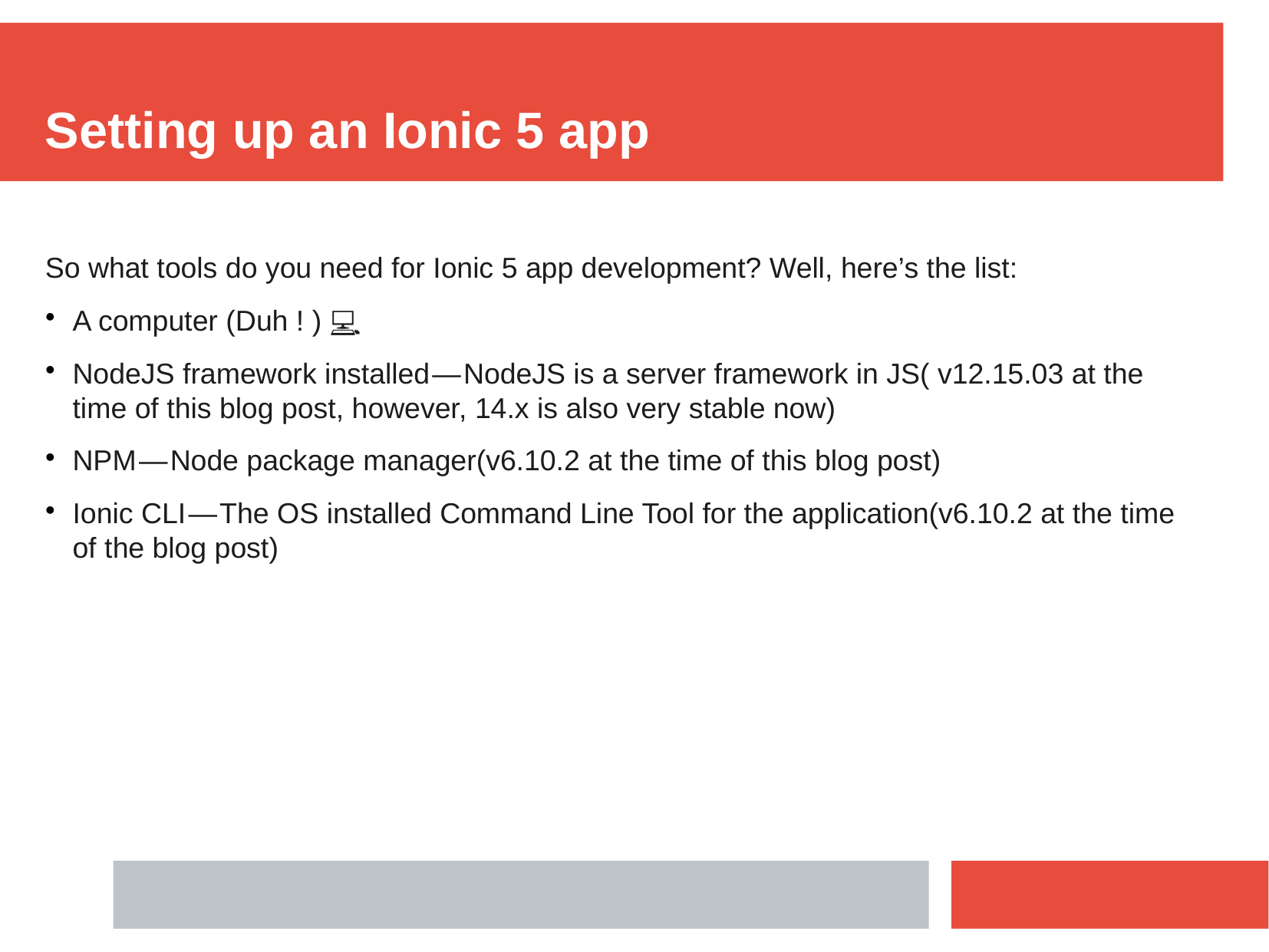

Setting up an Ionic 5 app
So what tools do you need for Ionic 5 app development? Well, here’s the list:
A computer (Duh ! ) 💻
NodeJS framework installed — NodeJS is a server framework in JS( v12.15.03 at the time of this blog post, however, 14.x is also very stable now)
NPM — Node package manager(v6.10.2 at the time of this blog post)
Ionic CLI — The OS installed Command Line Tool for the application(v6.10.2 at the time of the blog post)